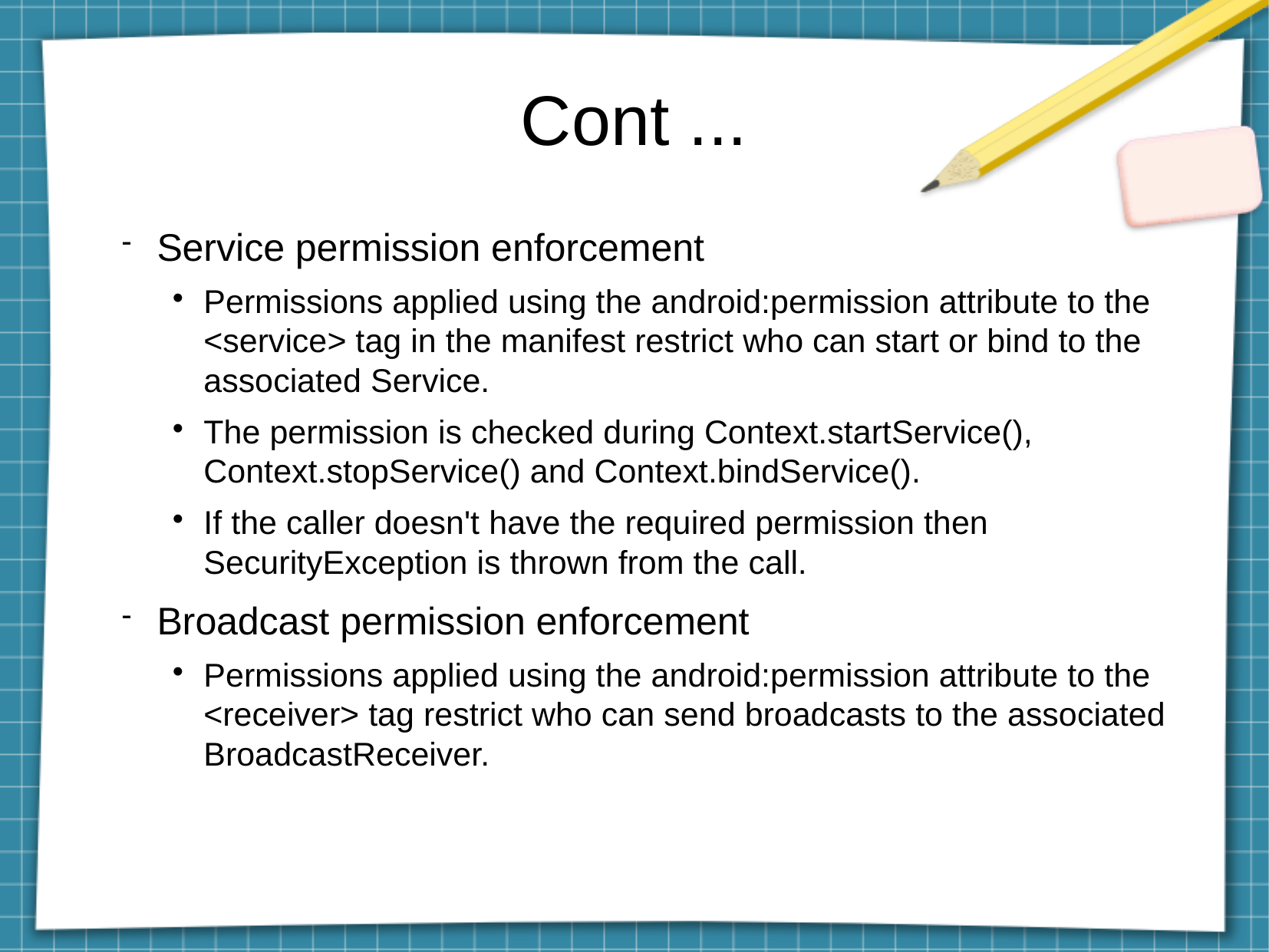

Cont ...
Service permission enforcement
Permissions applied using the android:permission attribute to the <service> tag in the manifest restrict who can start or bind to the associated Service.
The permission is checked during Context.startService(), Context.stopService() and Context.bindService().
If the caller doesn't have the required permission then SecurityException is thrown from the call.
Broadcast permission enforcement
Permissions applied using the android:permission attribute to the <receiver> tag restrict who can send broadcasts to the associated BroadcastReceiver.